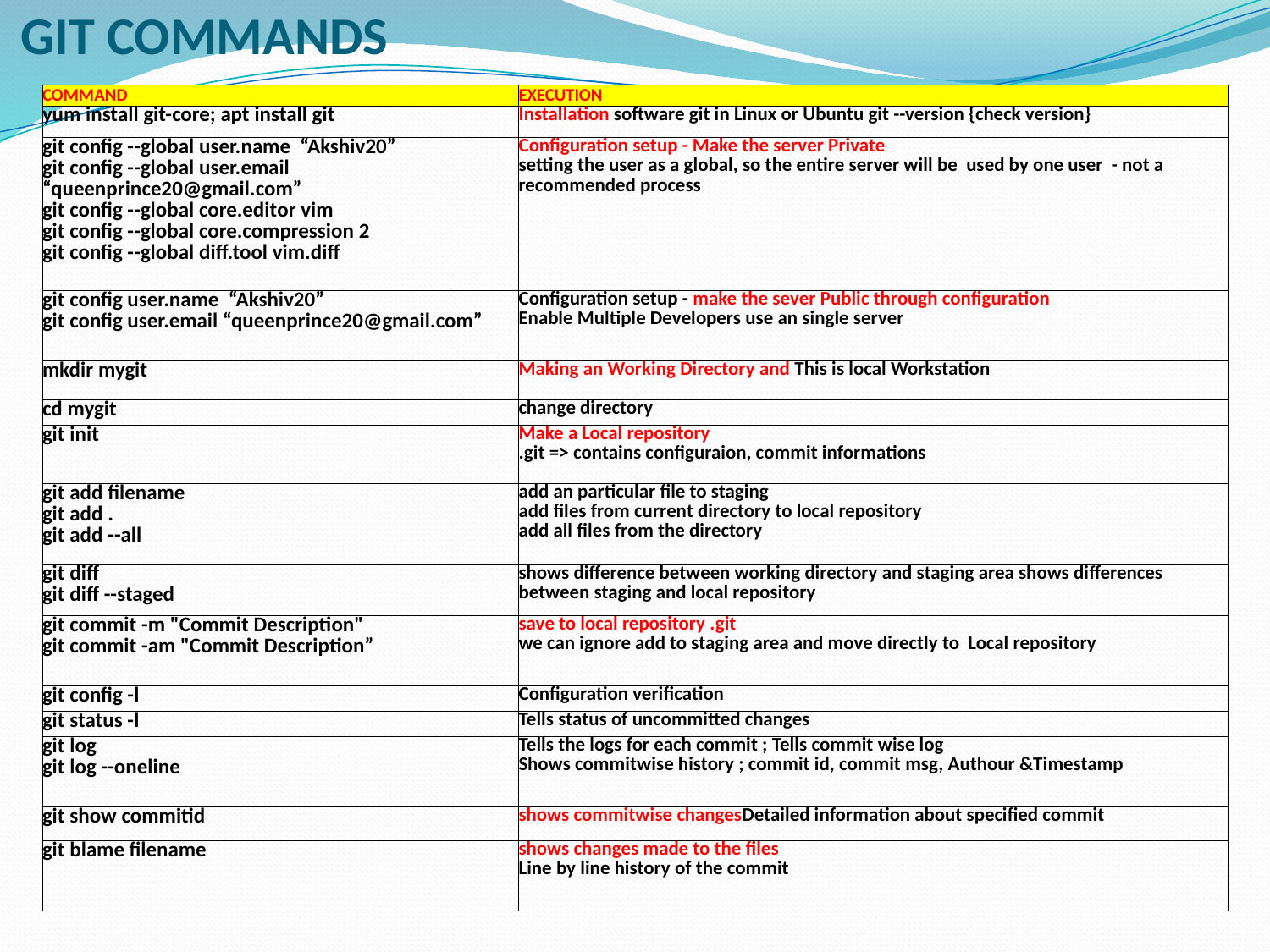

# GIT COMMANDS
| COMMAND | EXECUTION |
| --- | --- |
| yum install git-core; apt install git | Installation software git in Linux or Ubuntu git --version {check version} |
| git config --global user.name “Akshiv20” git config --global user.email “queenprince20@gmail.com” git config --global core.editor vim git config --global core.compression 2 git config --global diff.tool vim.diff | Configuration setup - Make the server Private setting the user as a global, so the entire server will be used by one user - not a recommended process |
| git config user.name “Akshiv20” git config user.email “queenprince20@gmail.com” | Configuration setup - make the sever Public through configuration Enable Multiple Developers use an single server |
| mkdir mygit | Making an Working Directory and This is local Workstation |
| cd mygit | change directory |
| git init | Make a Local repository .git => contains configuraion, commit informations |
| git add filename git add . git add --all | add an particular file to staging add files from current directory to local repository add all files from the directory |
| git diff git diff --staged | shows difference between working directory and staging area shows differences between staging and local repository |
| git commit -m "Commit Description" git commit -am "Commit Description” | save to local repository .git we can ignore add to staging area and move directly to Local repository |
| git config -l | Configuration verification |
| git status -l | Tells status of uncommitted changes |
| git log git log --oneline | Tells the logs for each commit ; Tells commit wise log Shows commitwise history ; commit id, commit msg, Authour &Timestamp |
| git show commitid | shows commitwise changesDetailed information about specified commit |
| git blame filename | shows changes made to the files Line by line history of the commit |